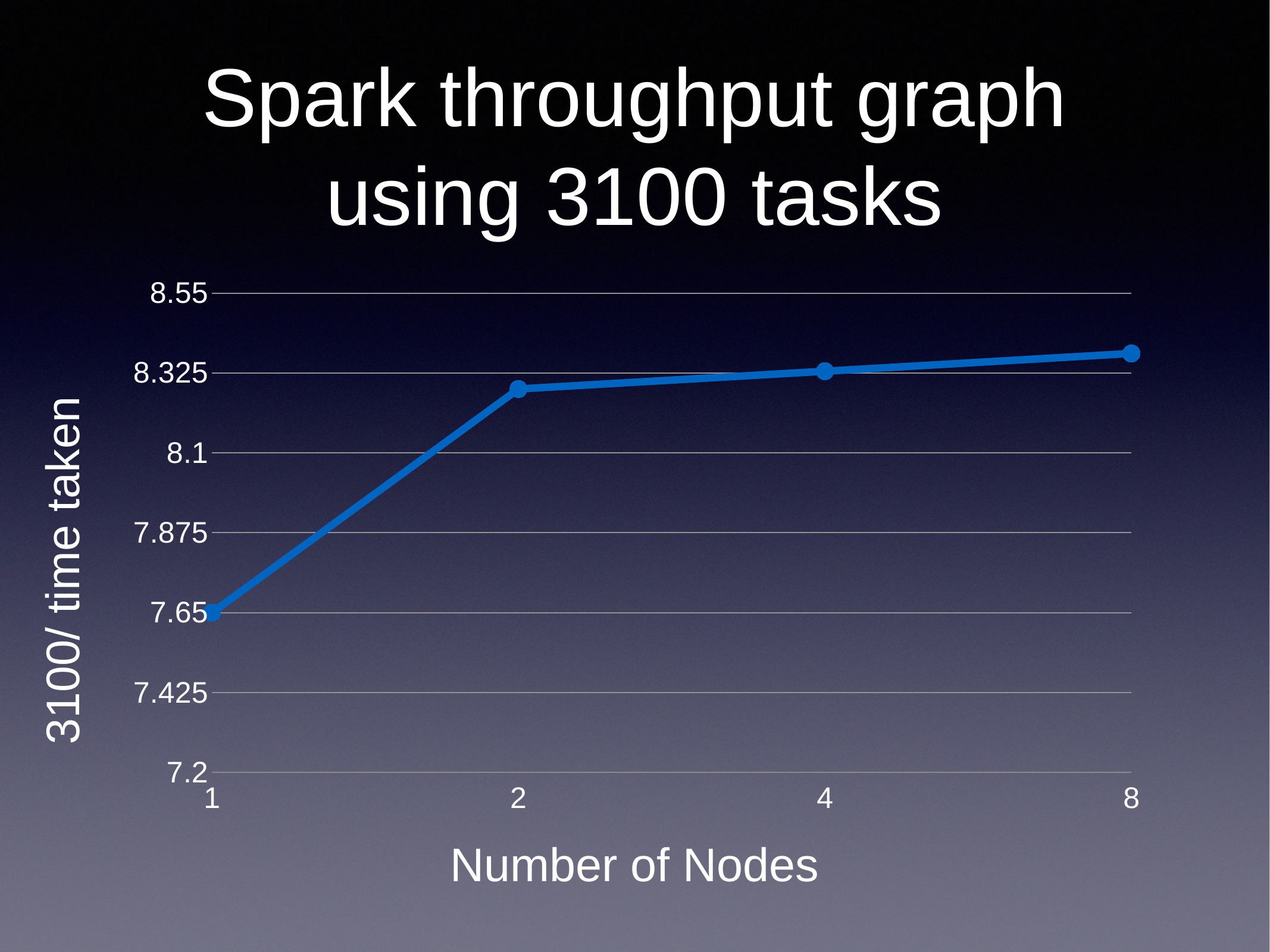

# Spark throughput graph using 3100 tasks

### Chart:

| Category | Region 1 |
|---|---|
| 1 | 7.649999999999998 |
| 2 | 8.28 |
| 4 | 8.33 |
| 8 | 8.38 |
3100/ time taken
Number of Nodes